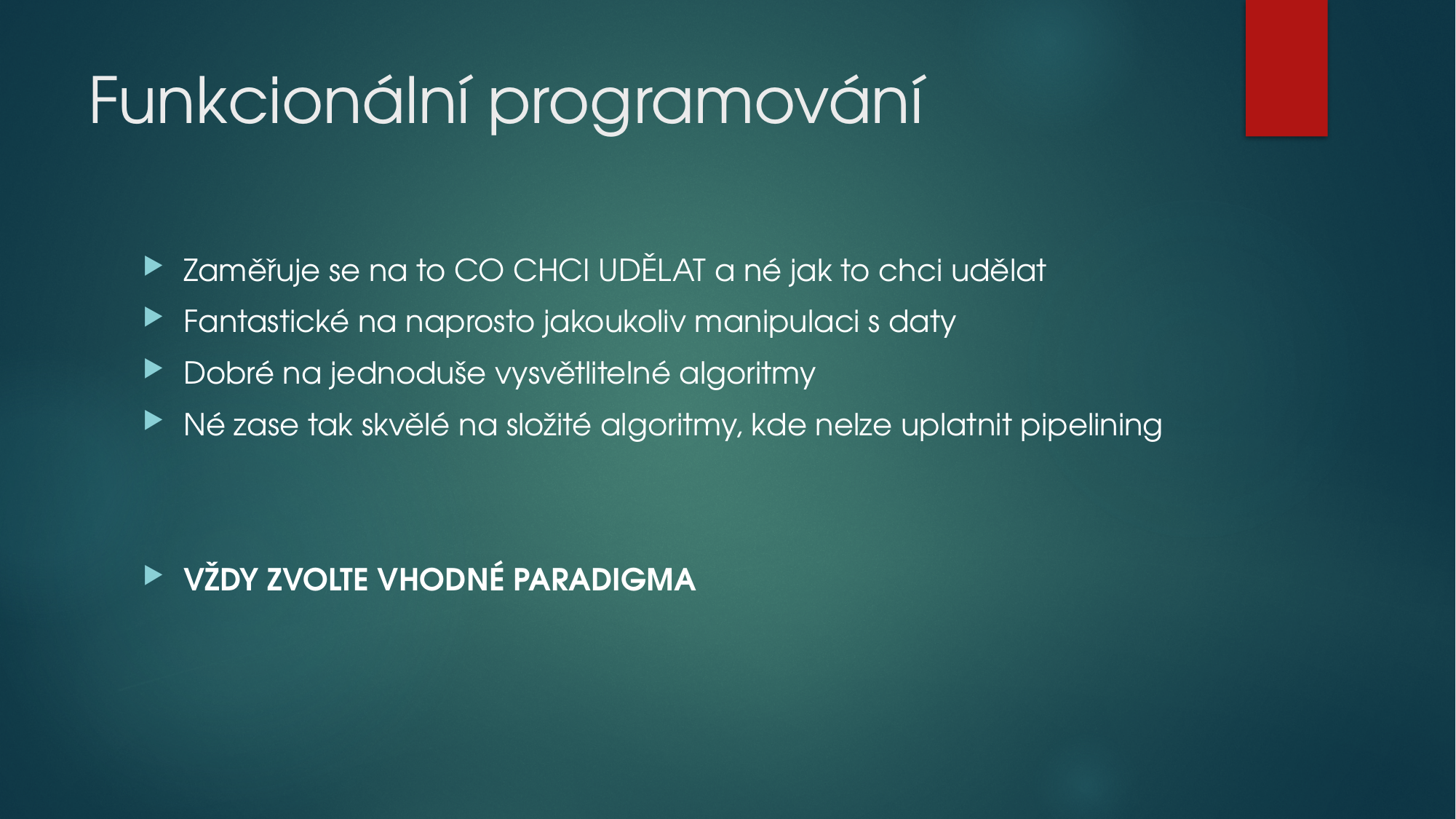

# Funkcionální programování
Zaměřuje se na to CO CHCI UDĚLAT a né jak to chci udělat
Fantastické na naprosto jakoukoliv manipulaci s daty
Dobré na jednoduše vysvětlitelné algoritmy
Né zase tak skvělé na složité algoritmy, kde nelze uplatnit pipelining

VŽDY ZVOLTE VHODNÉ PARADIGMA